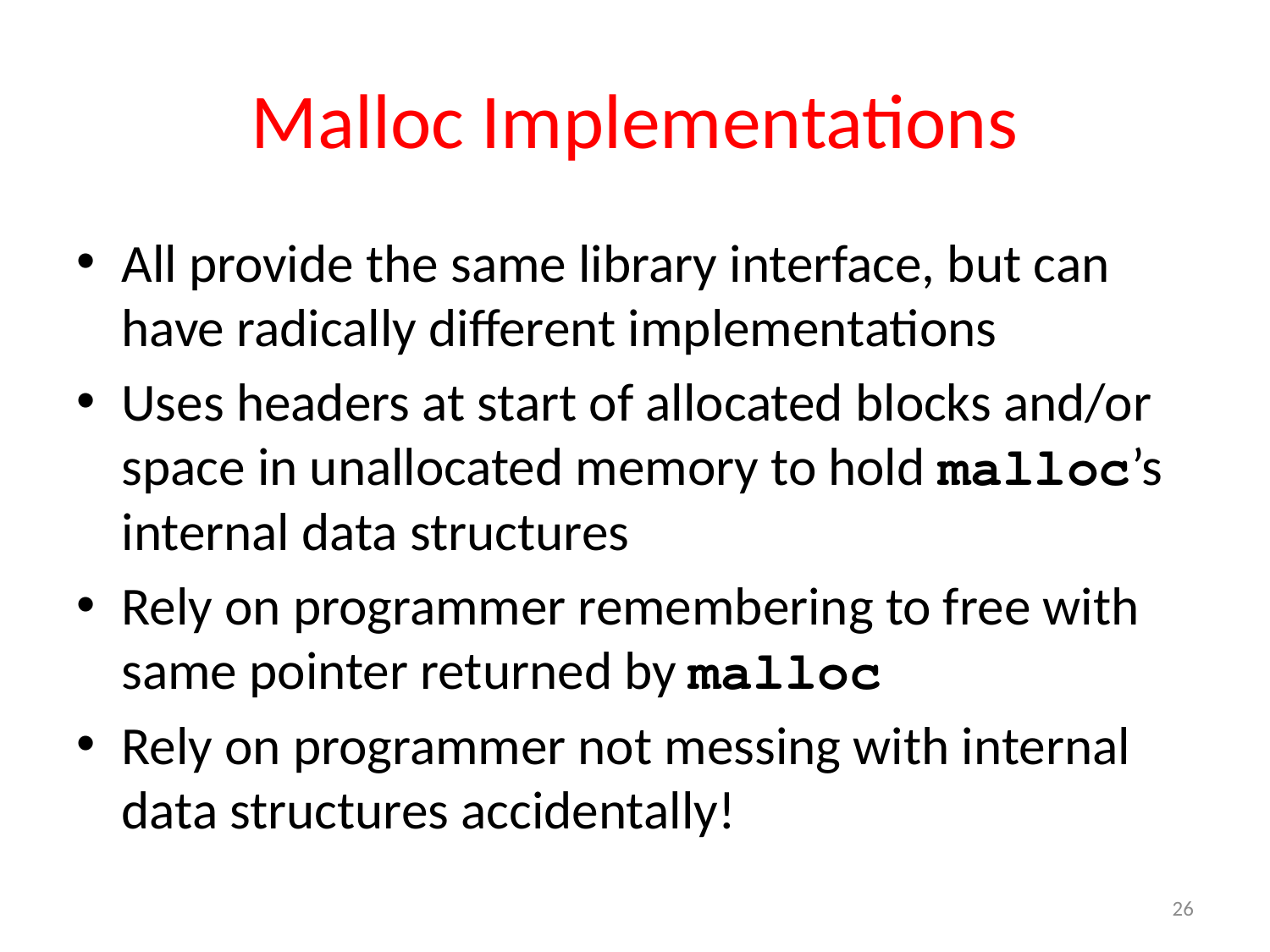

# Malloc Implementations
All provide the same library interface, but can have radically different implementations
Uses headers at start of allocated blocks and/or space in unallocated memory to hold malloc’s internal data structures
Rely on programmer remembering to free with same pointer returned by malloc
Rely on programmer not messing with internal data structures accidentally!

26